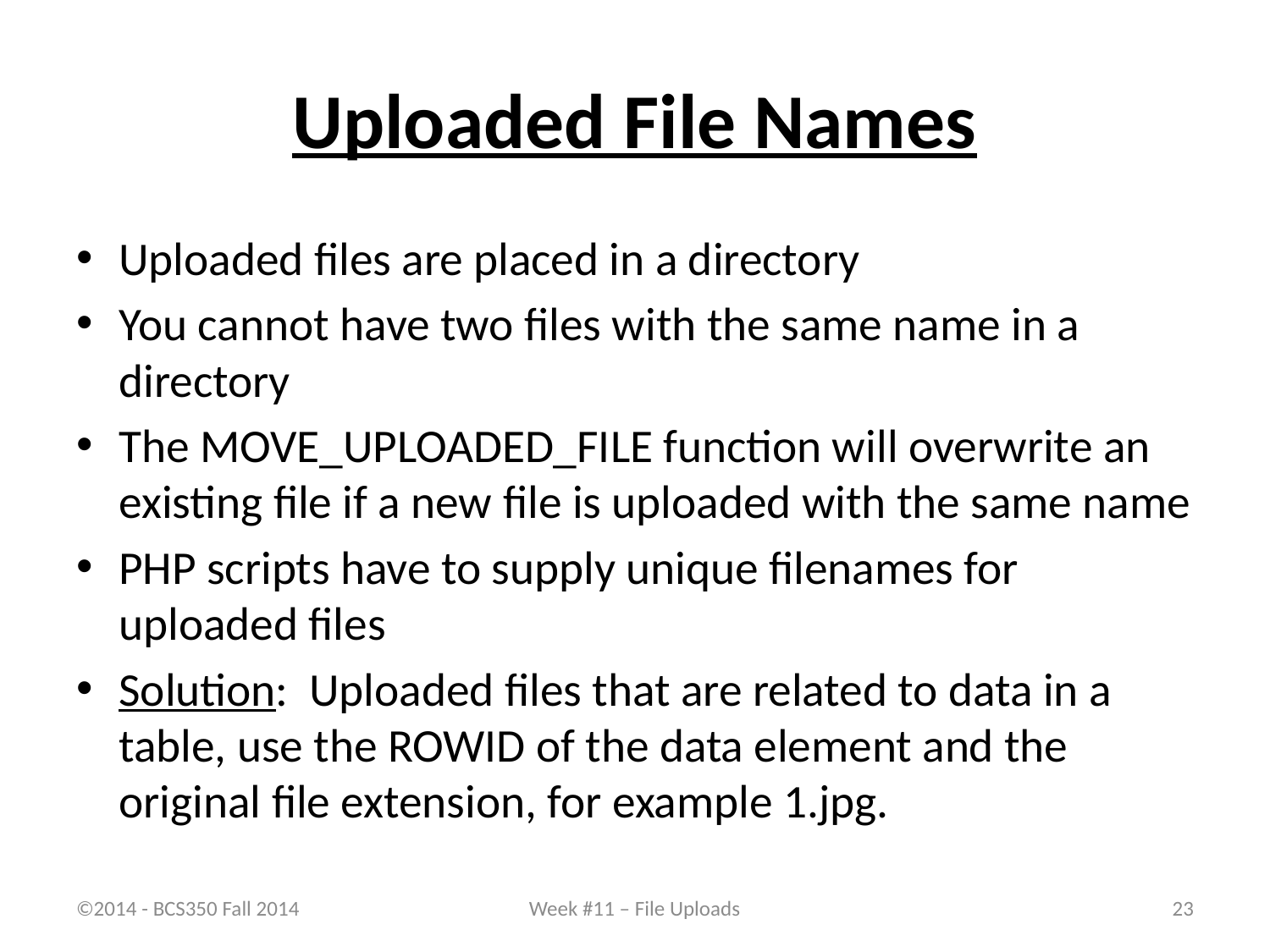

# Uploaded File Names
Uploaded files are placed in a directory
You cannot have two files with the same name in a directory
The MOVE_UPLOADED_FILE function will overwrite an existing file if a new file is uploaded with the same name
PHP scripts have to supply unique filenames for uploaded files
Solution:  Uploaded files that are related to data in a table, use the ROWID of the data element and the original file extension, for example 1.jpg.
©2014 - BCS350 Fall 2014
Week #11 – File Uploads
23